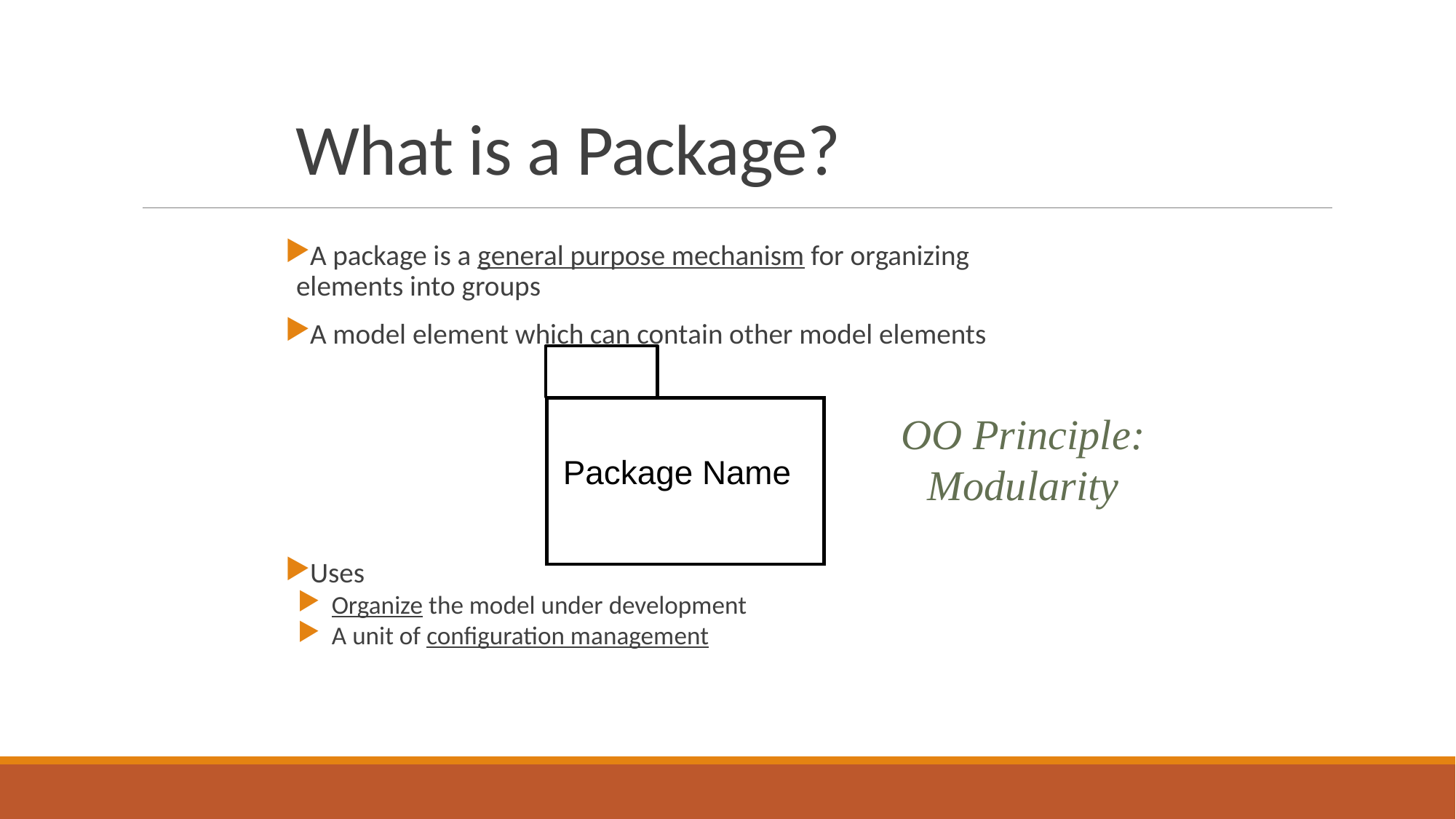

# What is a Package?
A package is a general purpose mechanism for organizing elements into groups
A model element which can contain other model elements

Uses
Organize the model under development
A unit of configuration management

OO Principle:
Modularity
Package Name